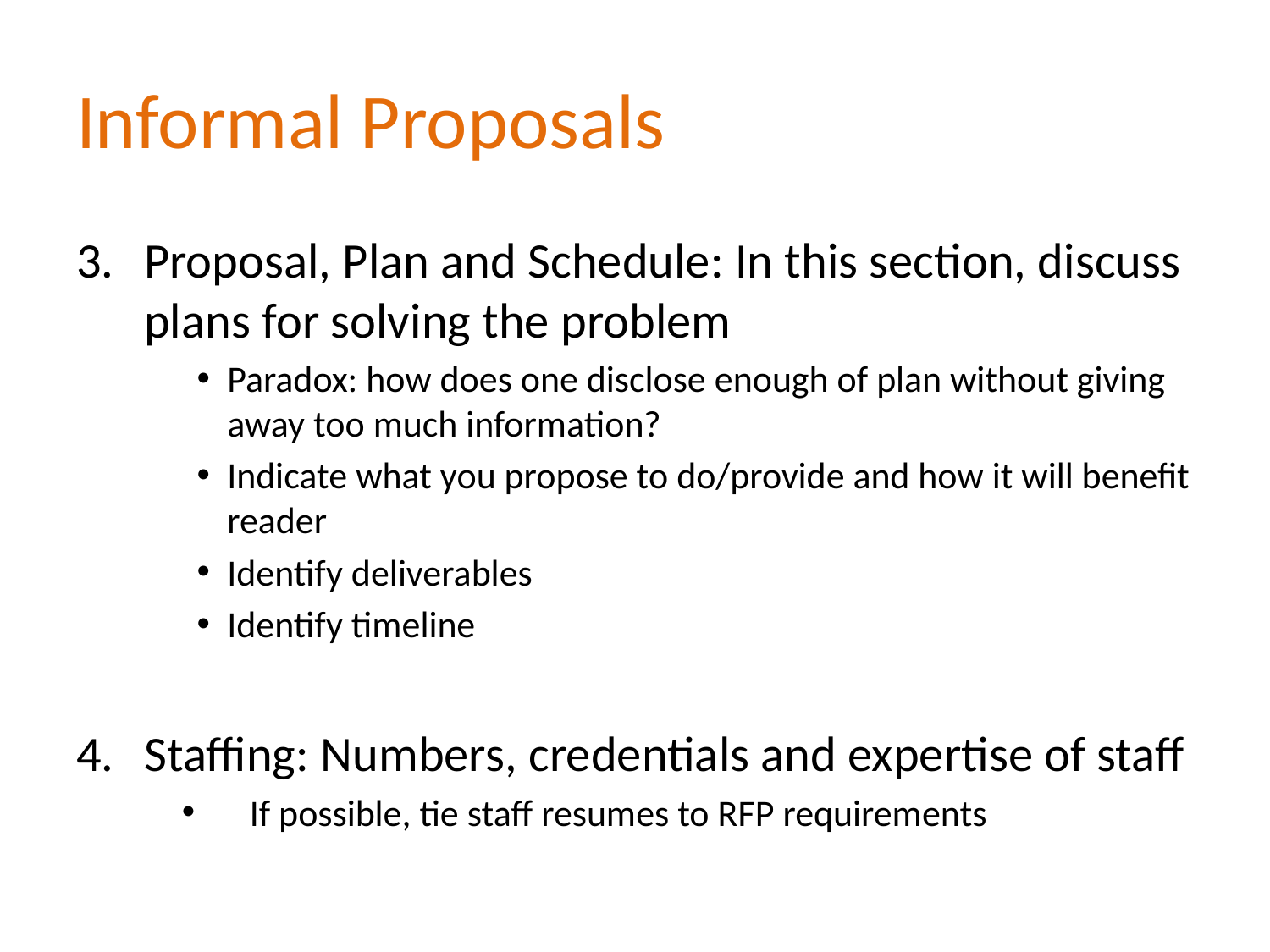

# Informal Proposals
Proposal, Plan and Schedule: In this section, discuss plans for solving the problem
Paradox: how does one disclose enough of plan without giving away too much information?
Indicate what you propose to do/provide and how it will benefit reader
Identify deliverables
Identify timeline

Staffing: Numbers, credentials and expertise of staff
If possible, tie staff resumes to RFP requirements